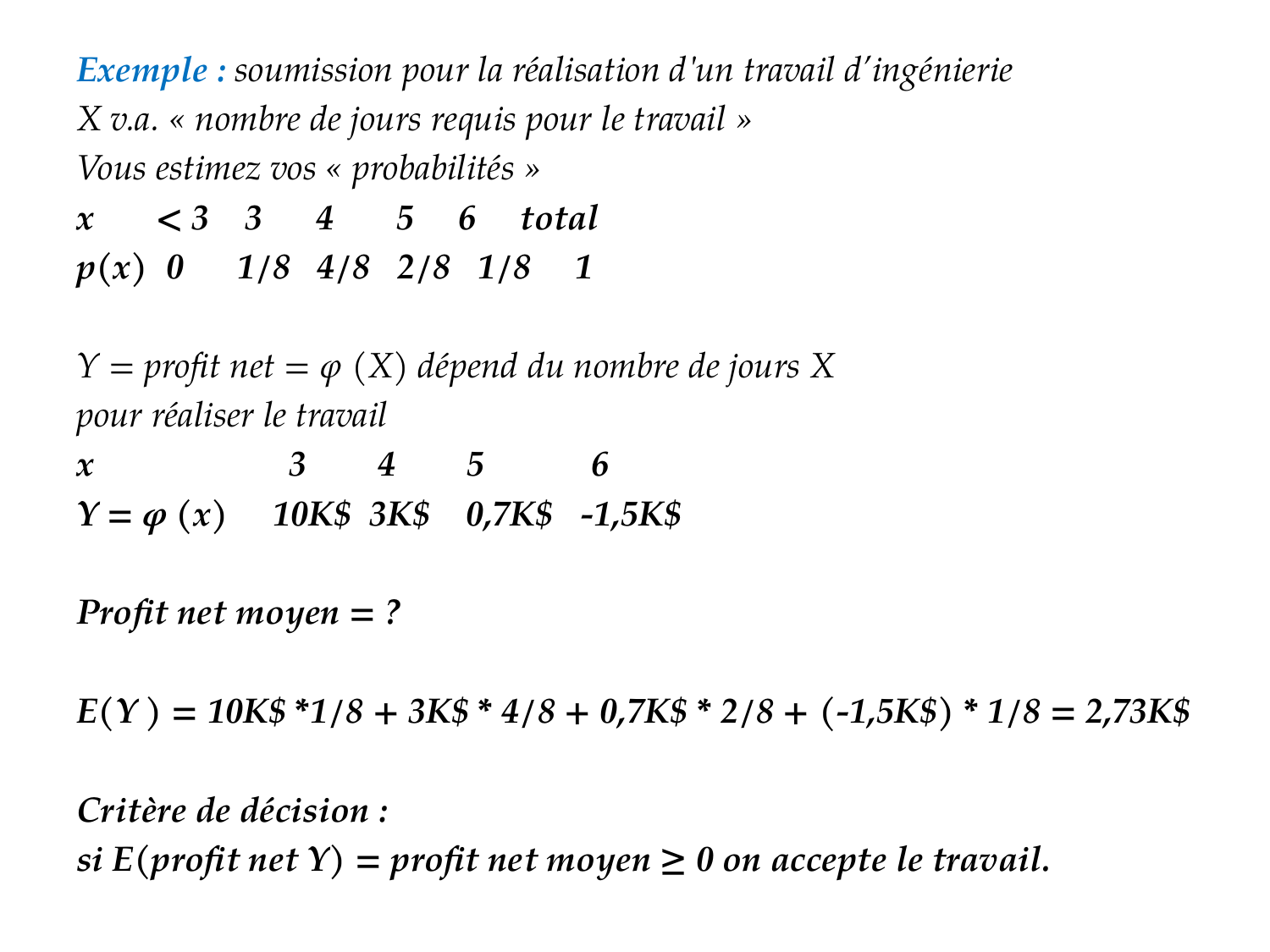

Exemple : soumission pour la réalisation d'un travail d’ingénierie
X v.a. « nombre de jours requis pour le travail »
Vous estimez vos « probabilités »
x       < 3    3      4       5     6     total
p(x)  0      1/8   4/8   2/8   1/8     1

Y = profit net = φ (X) dépend du nombre de jours X
pour réaliser le travail
x                      3        4        5            6
Y = φ (x)     10K$  3K$    0,7K$   -1,5K$

Profit net moyen = ?

E(Y ) = 10K$ *1/8 + 3K$ * 4/8 + 0,7K$ * 2/8 + (-1,5K$) * 1/8 = 2,73K$

Critère de décision :
si E(profit net Y) = profit net moyen ≥ 0 on accepte le travail.